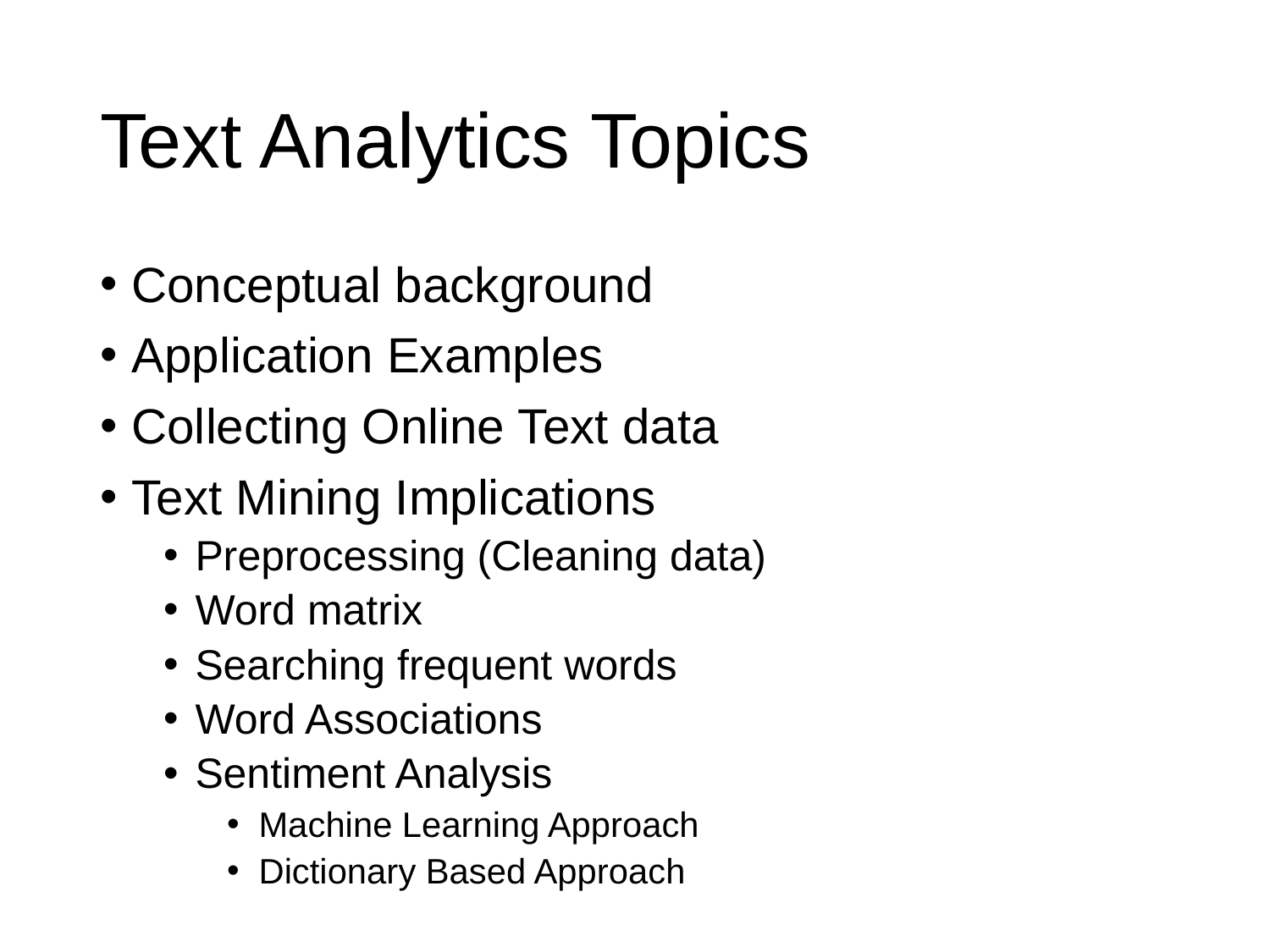

# Text Analytics Topics
Conceptual background
Application Examples
Collecting Online Text data
Text Mining Implications
Preprocessing (Cleaning data)
Word matrix
Searching frequent words
Word Associations
Sentiment Analysis
Machine Learning Approach
Dictionary Based Approach